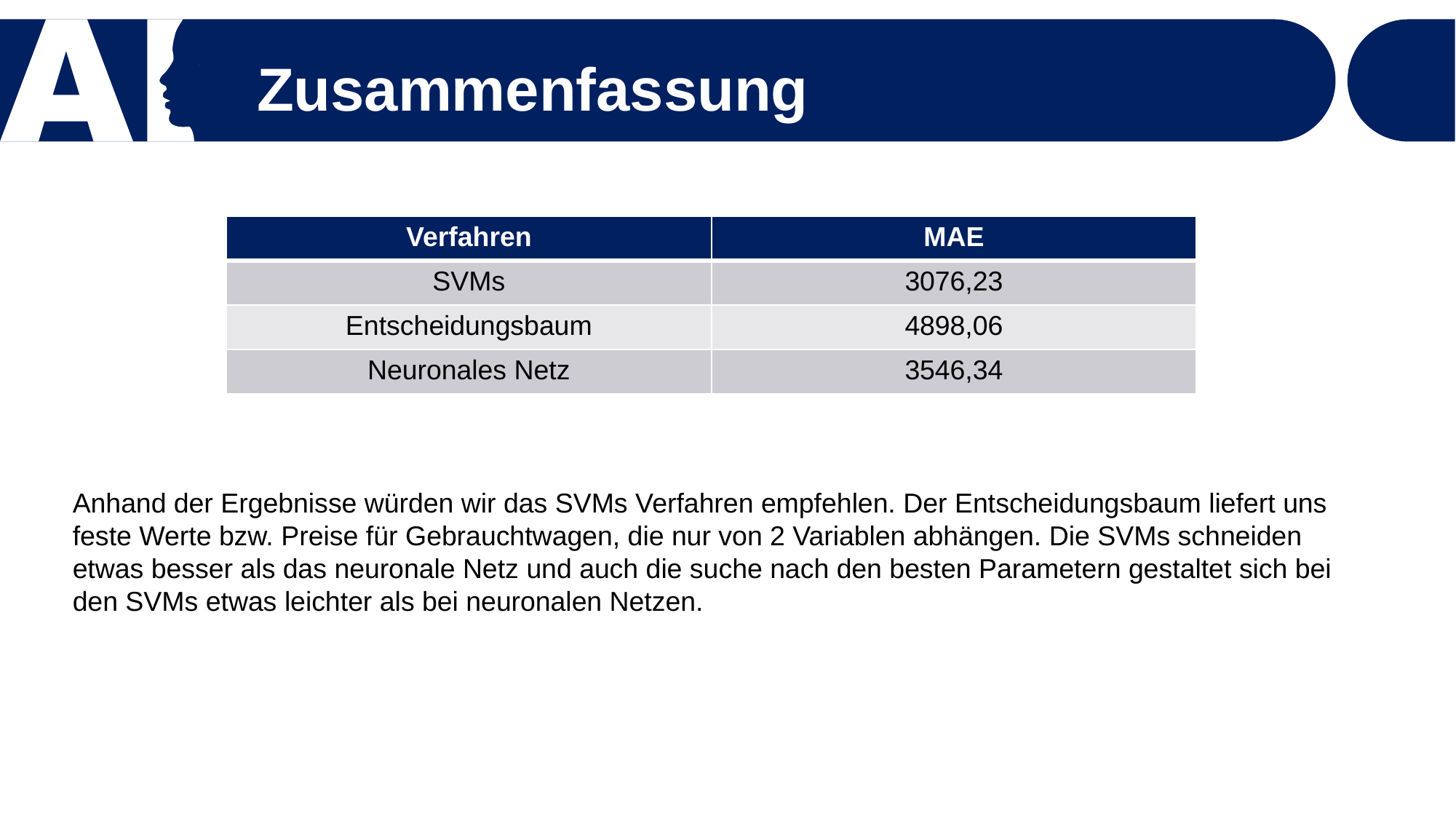

# Zusammenfassung
| Verfahren | MAE |
| --- | --- |
| SVMs | 3076,23 |
| Entscheidungsbaum | 4898,06 |
| Neuronales Netz | 3546,34 |
Anhand der Ergebnisse würden wir das SVMs Verfahren empfehlen. Der Entscheidungsbaum liefert uns feste Werte bzw. Preise für Gebrauchtwagen, die nur von 2 Variablen abhängen. Die SVMs schneiden etwas besser als das neuronale Netz und auch die suche nach den besten Parametern gestaltet sich bei den SVMs etwas leichter als bei neuronalen Netzen.